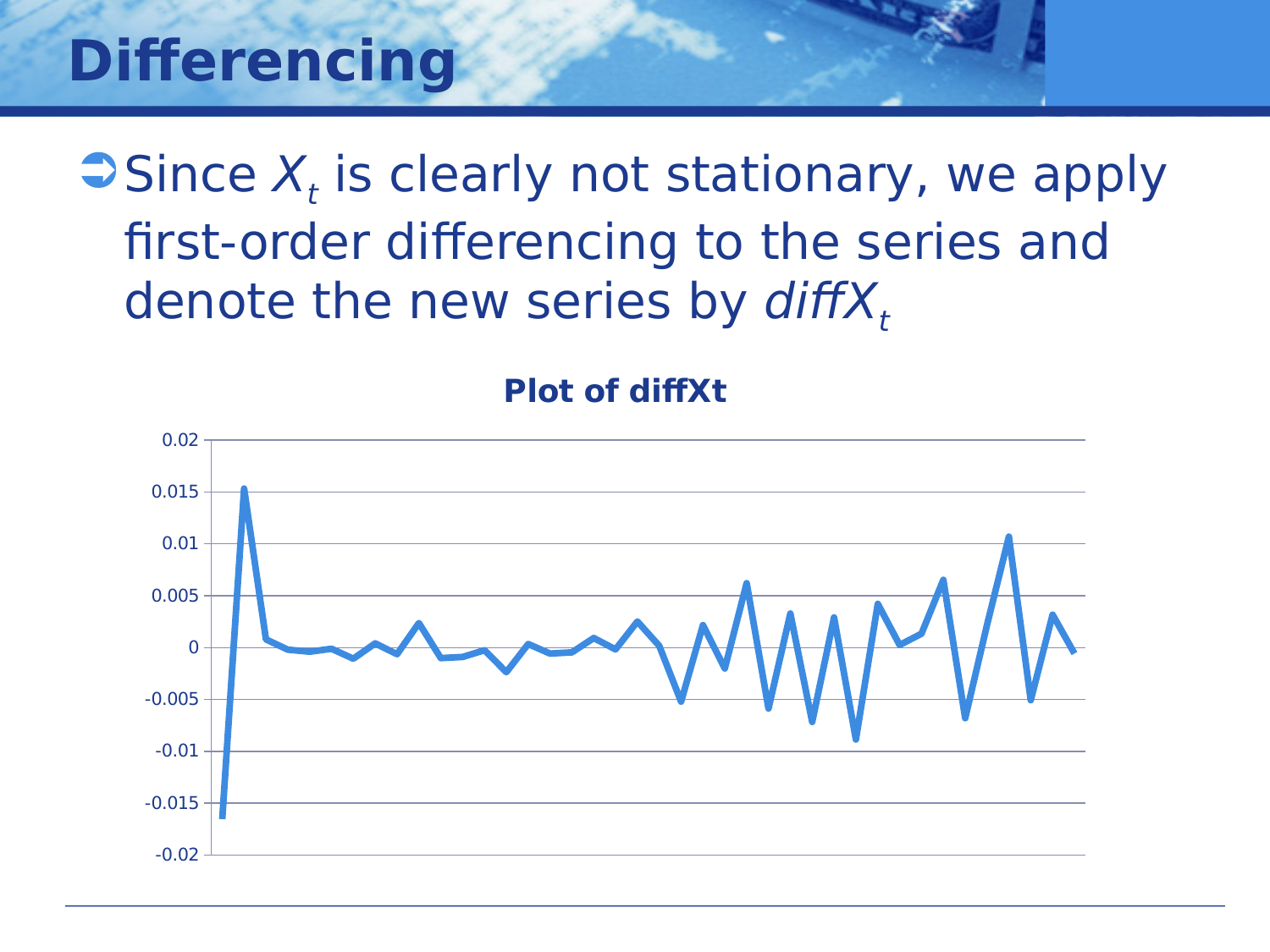

# Differencing
Since Xt is clearly not stationary, we apply first-order differencing to the series and denote the new series by diffXt

### Chart: Plot of diffXt

| Category |  |
|---|---|